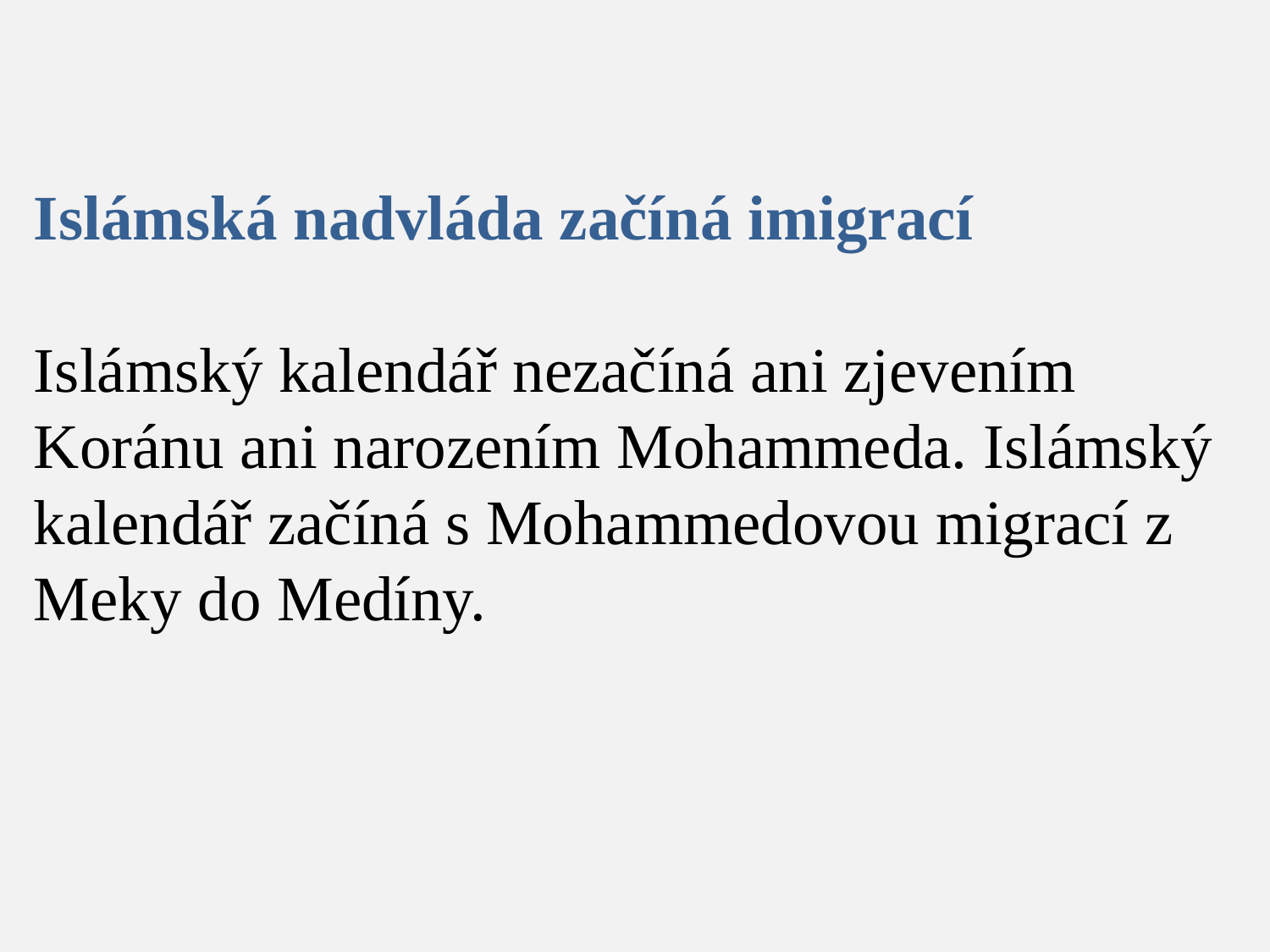

# Islámská nadvláda začíná imigrací Islámský kalendář nezačíná ani zjevením Koránu ani narozením Mohammeda. Islámský kalendář začíná s Mohammedovou migrací z Meky do Medíny.